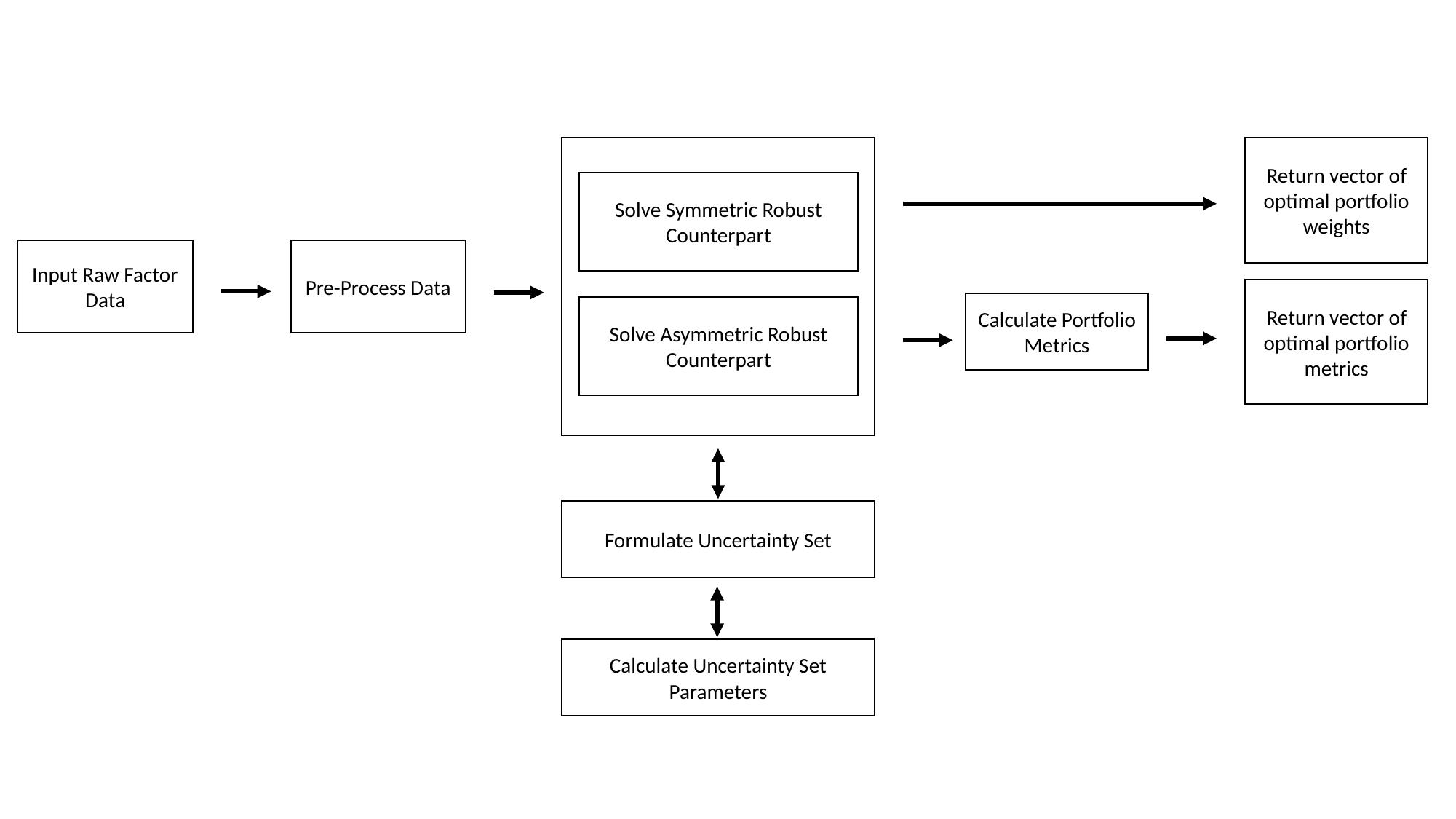

Return vector of optimal portfolio weights

Solve Symmetric Robust Counterpart
Solve Asymmetric Robust Counterpart
Input Raw Factor Data
Pre-Process Data
Return vector of optimal portfolio metrics
Calculate Portfolio Metrics
Formulate Uncertainty Set
Calculate Uncertainty Set Parameters